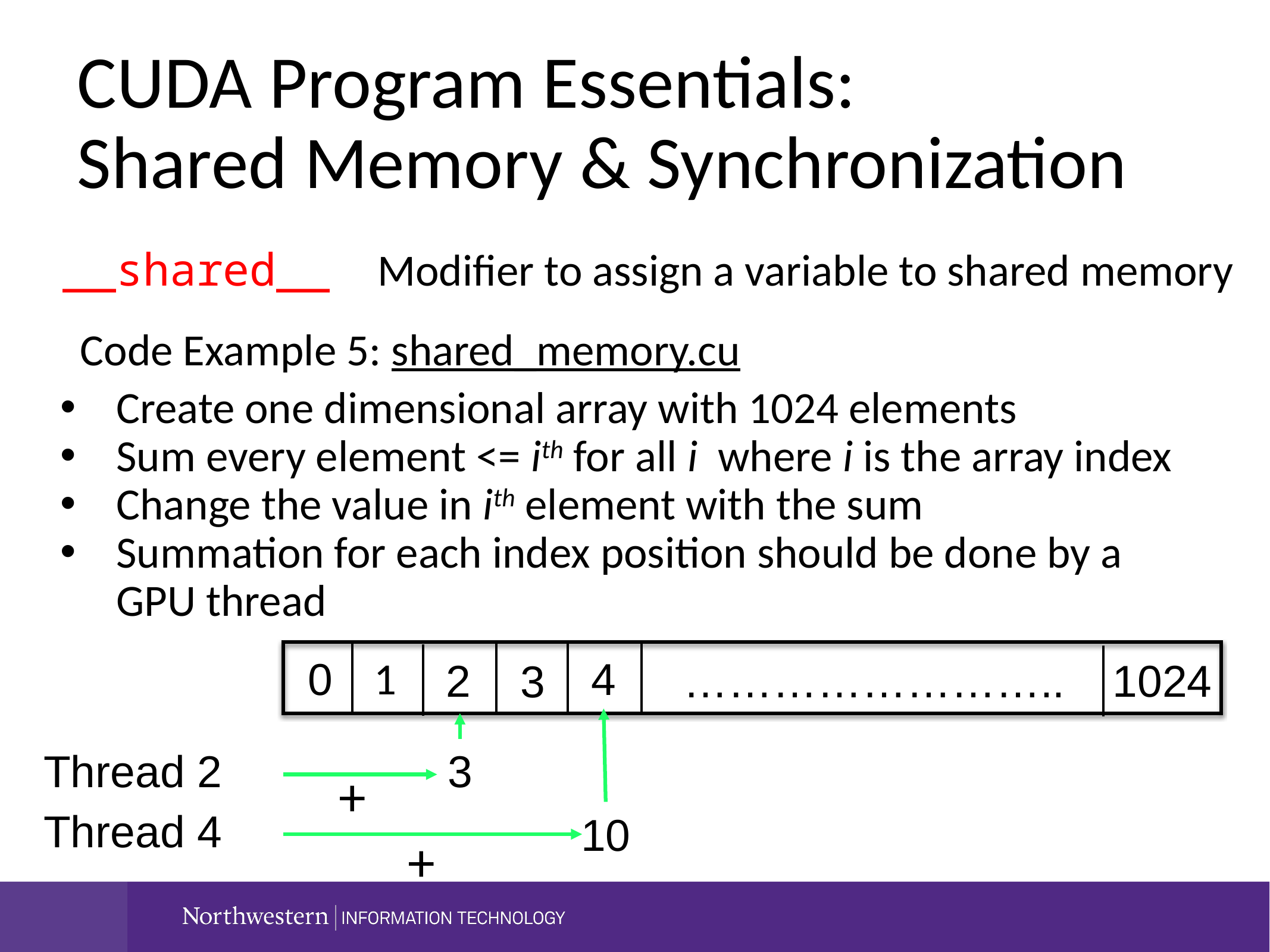

CUDA Program Essentials:
Shared Memory & Synchronization
__shared__
Modifier to assign a variable to shared memory
Code Example 5: shared_memory.cu
Create one dimensional array with 1024 elements
Sum every element <= ith for all i  where i is the array index
Change the value in ith element with the sum
Summation for each index position should be done by a GPU thread

1
0
4
2
1024
3
……………………..
3
Thread 2
+
Thread 4
10
+